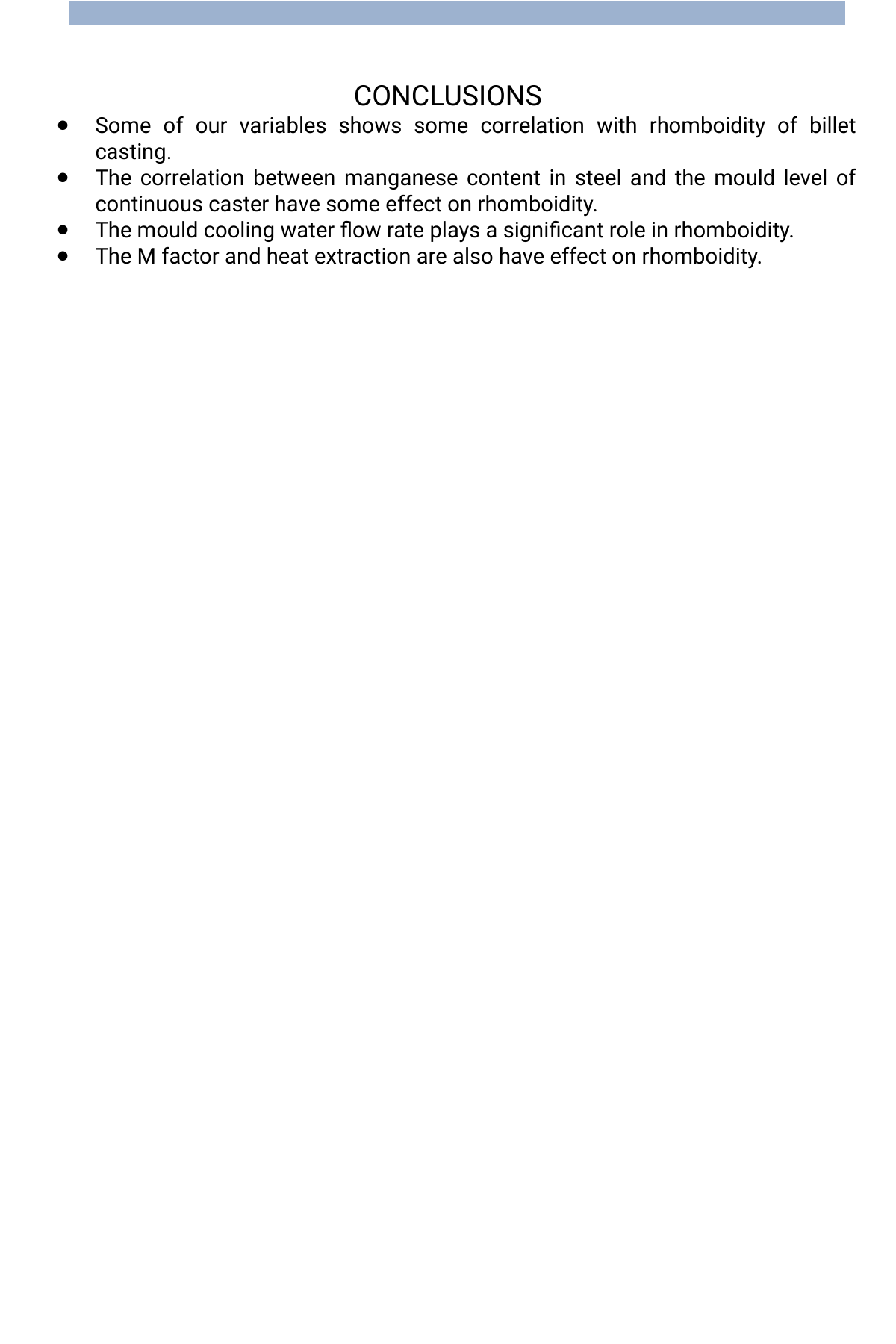

CONCLUSIONS
Some of our variables shows some correlation with rhomboidity of billet casting.
The correlation between manganese content in steel and the mould level of continuous caster have some effect on rhomboidity.
The mould cooling water flow rate plays a significant role in rhomboidity.
The M factor and heat extraction are also have effect on rhomboidity.